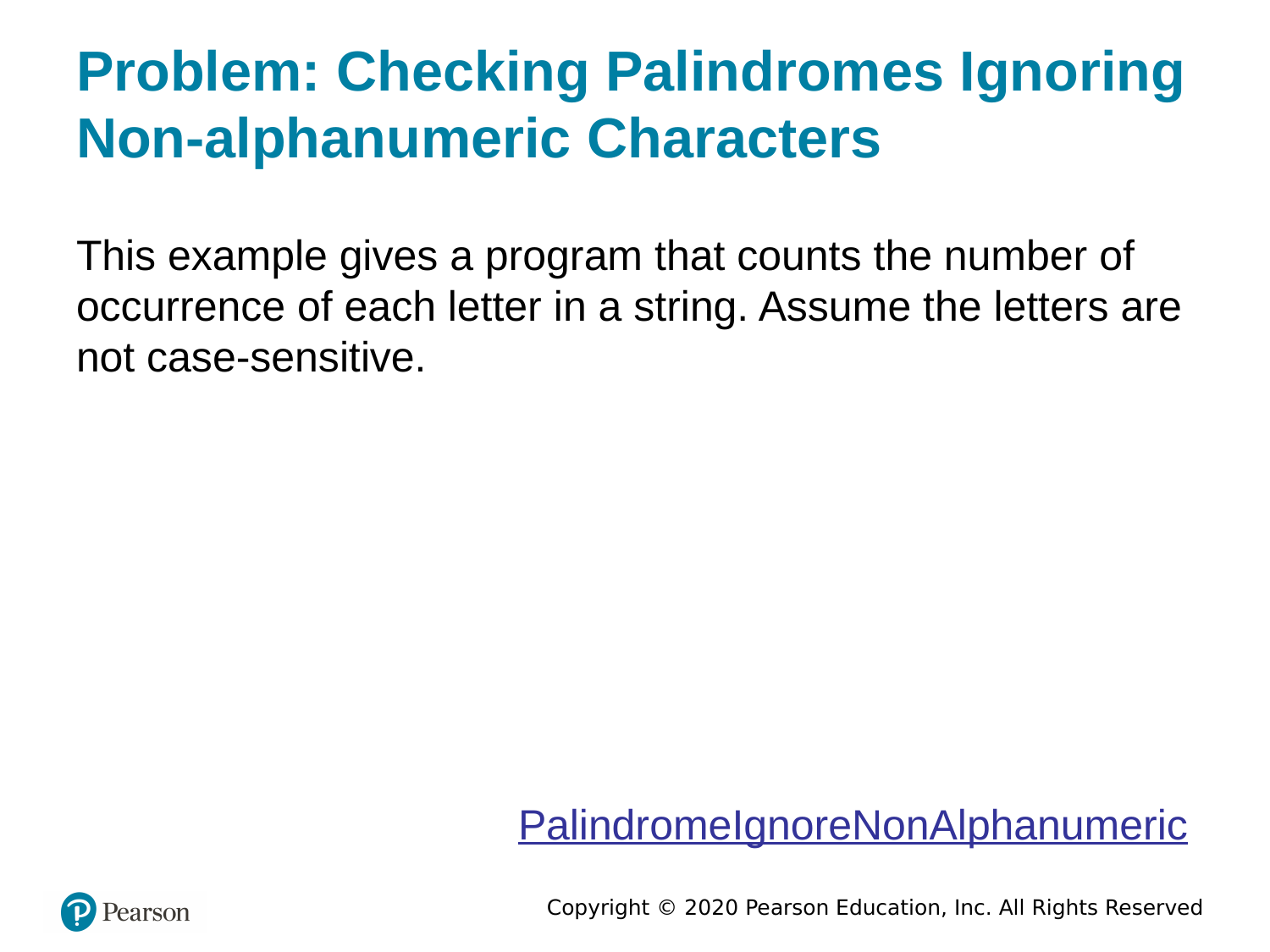

# Problem: Checking Palindromes Ignoring Non-alphanumeric Characters
This example gives a program that counts the number of occurrence of each letter in a string. Assume the letters are not case-sensitive.
PalindromeIgnoreNonAlphanumeric